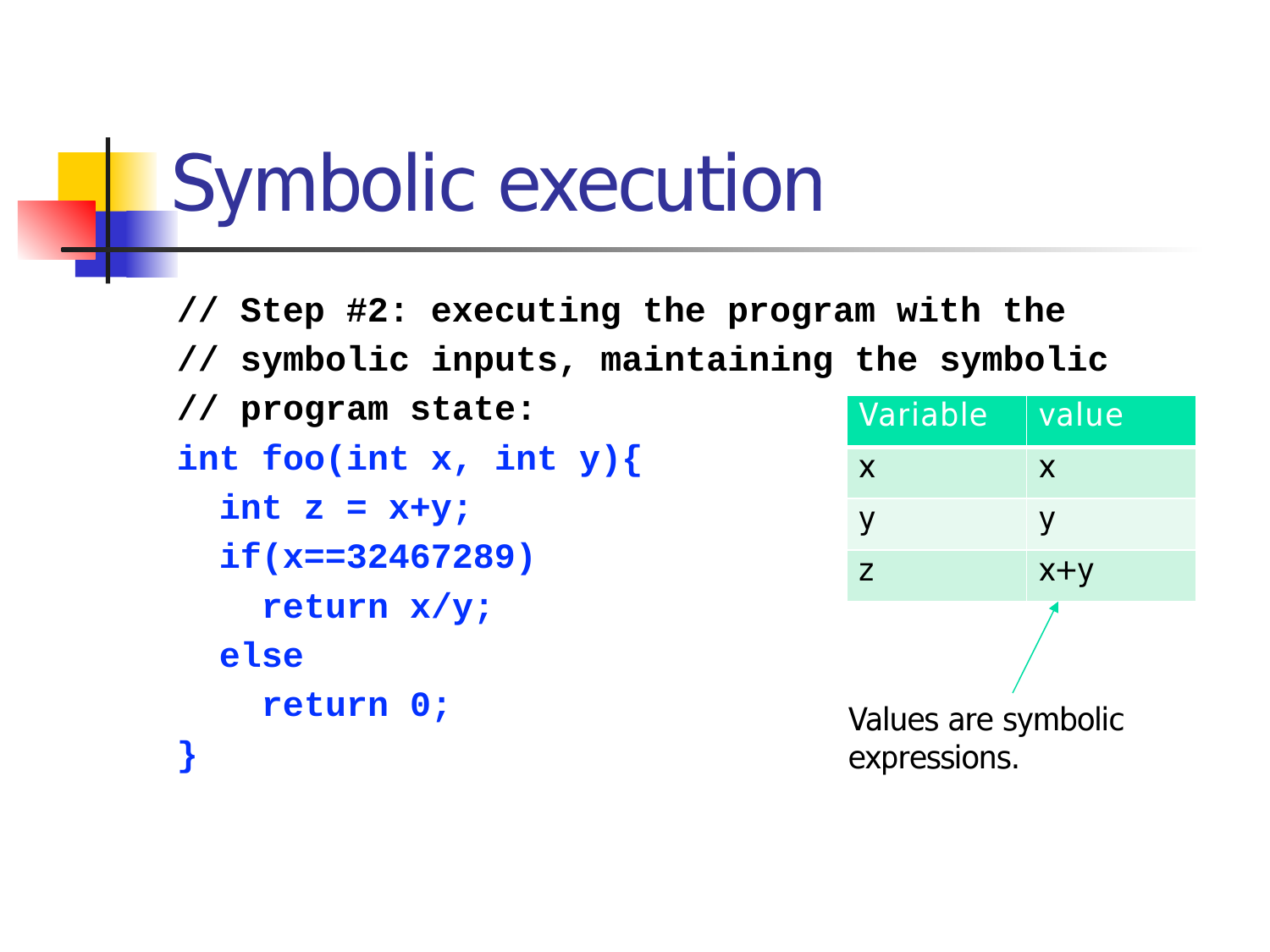

# Symbolic execution
// Step #2: executing the program with the
// symbolic inputs, maintaining the symbolic
// program state:
int foo(int x, int y){
  int z = x+y;
  if(x==32467289)
    return x/y;
  else
    return 0;
}
| Variable | value |
| --- | --- |
| x | x |
| y | y |
| z | x+y |
Values are symbolic expressions.